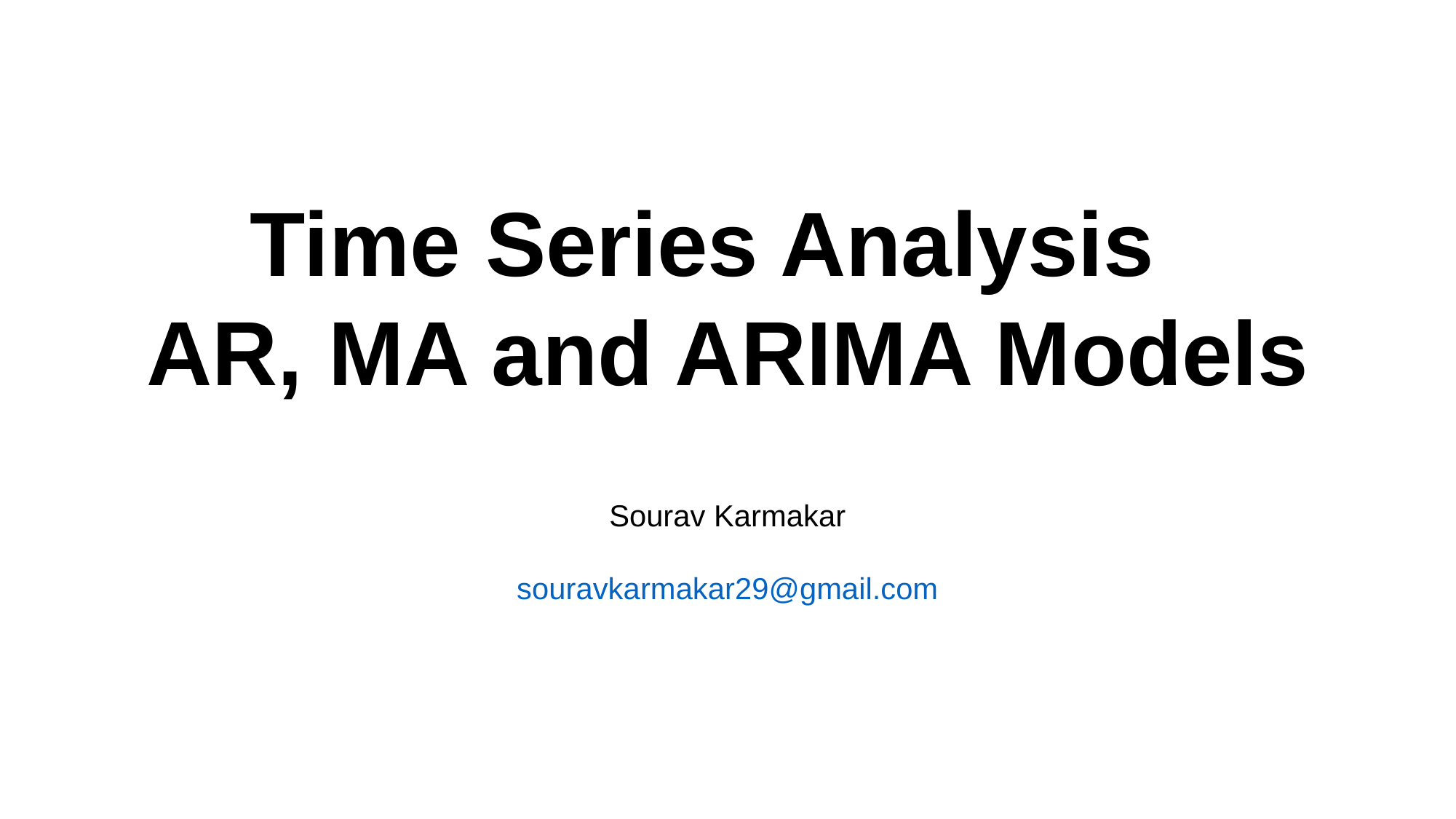

Time Series Analysis
AR, MA and ARIMA Models
Sourav Karmakar

souravkarmakar29@gmail.com